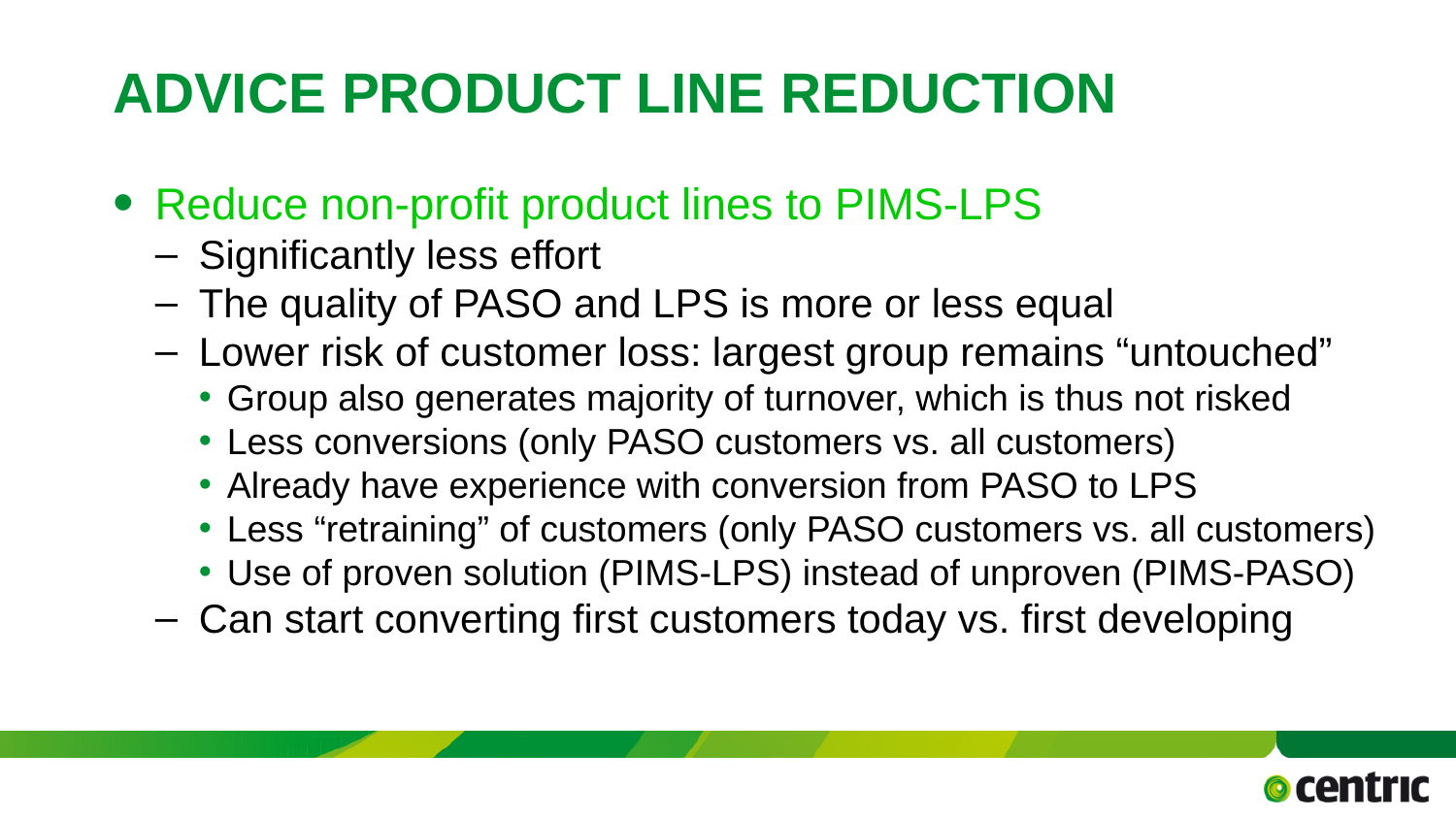

April 4, 2017
TITLE PRESENTATION
# Advice product line reduction
Reduce non-profit product lines to PIMS-LPS
Significantly less effort
The quality of PASO and LPS is more or less equal
Lower risk of customer loss: largest group remains “untouched”
Group also generates majority of turnover, which is thus not risked
Less conversions (only PASO customers vs. all customers)
Already have experience with conversion from PASO to LPS
Less “retraining” of customers (only PASO customers vs. all customers)
Use of proven solution (PIMS-LPS) instead of unproven (PIMS-PASO)
Can start converting first customers today vs. first developing